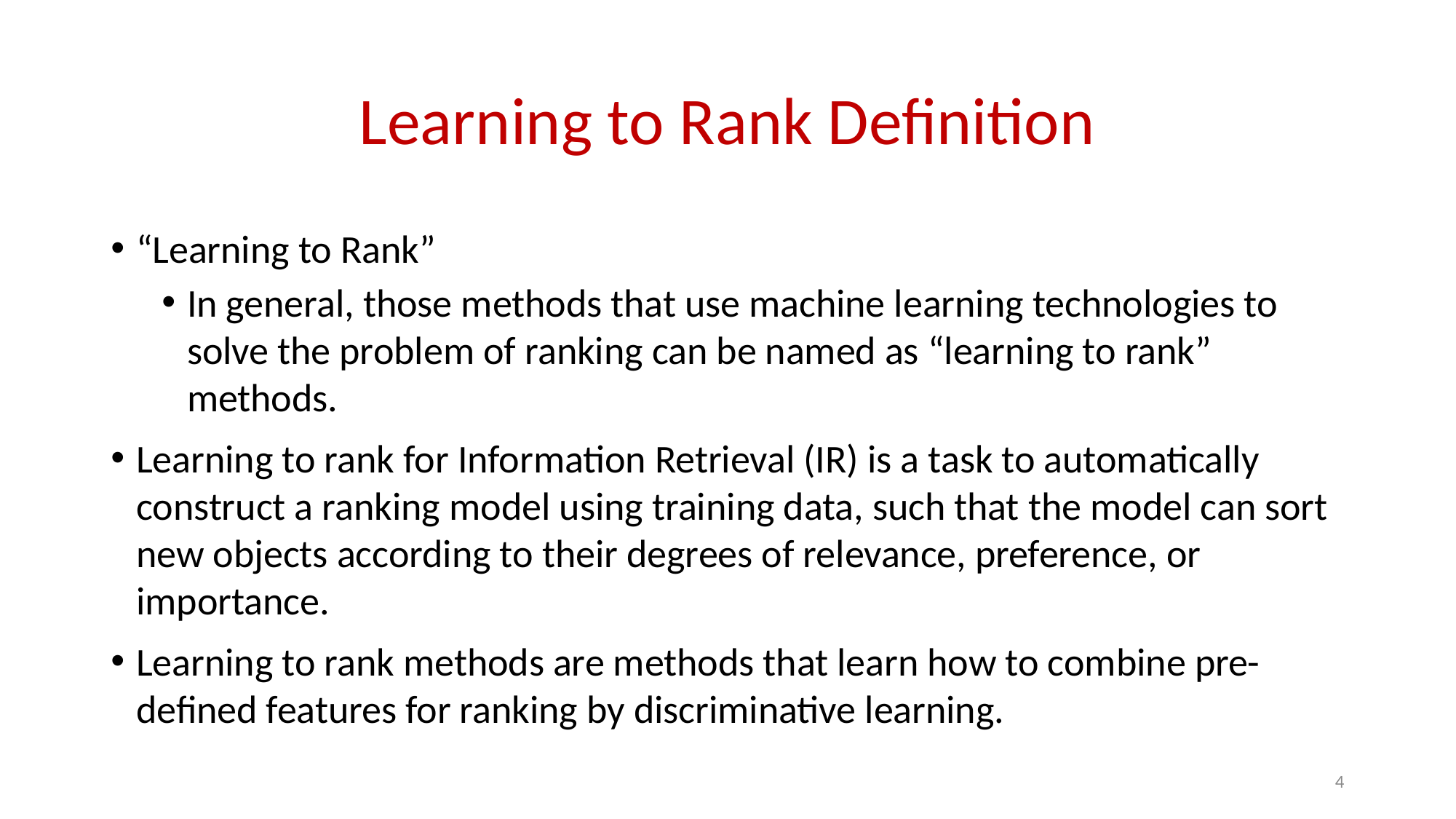

# Learning to Rank Definition
“Learning to Rank”
In general, those methods that use machine learning technologies to solve the problem of ranking can be named as “learning to rank” methods.
Learning to rank for Information Retrieval (IR) is a task to automatically construct a ranking model using training data, such that the model can sort new objects according to their degrees of relevance, preference, or importance.
Learning to rank methods are methods that learn how to combine pre-defined features for ranking by discriminative learning.
4